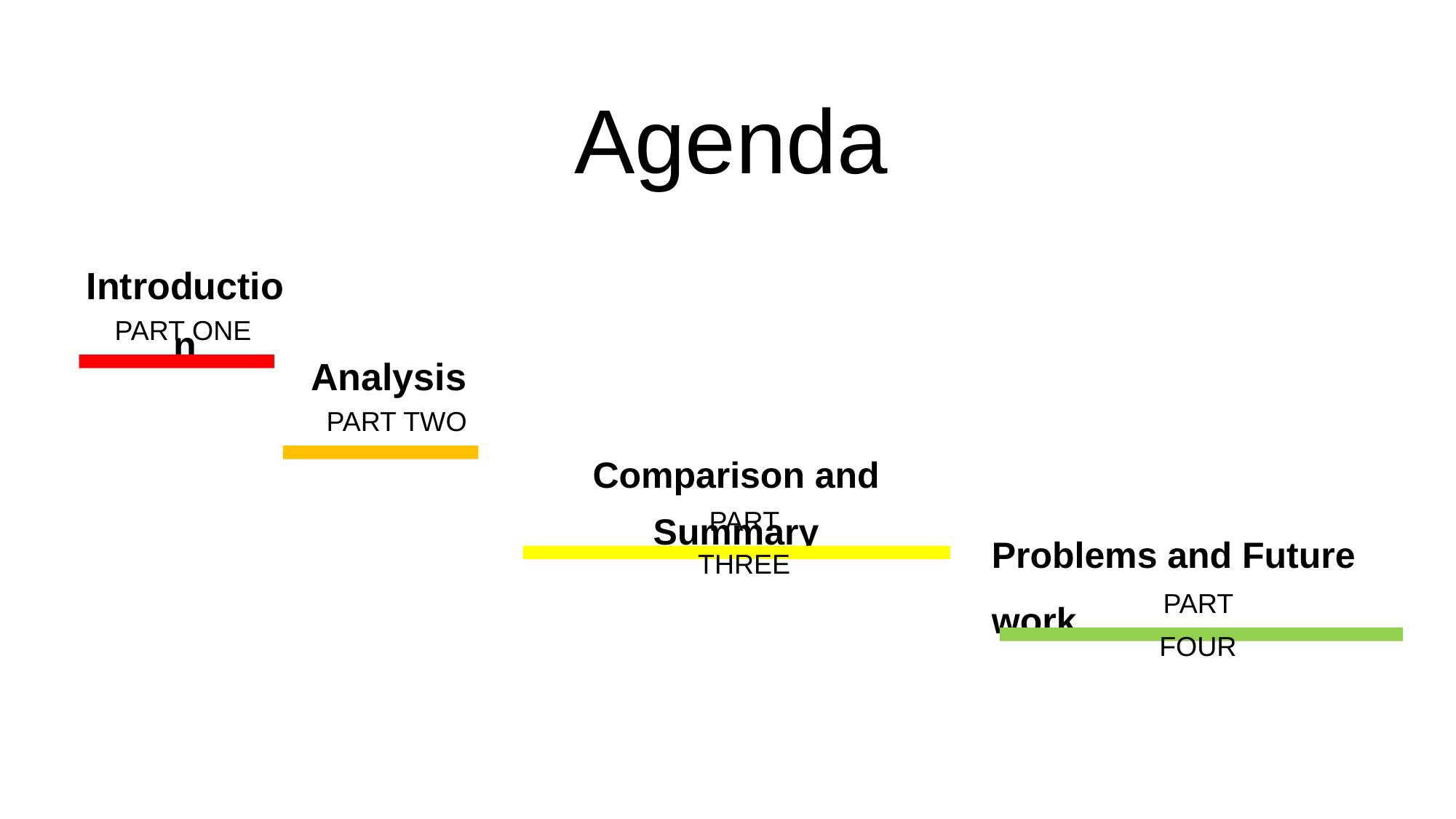

Agenda

Introduction

PART ONE
Analysis

PART TWO
Comparison and Summary

PART THREE
Problems and Future work

PART FOUR